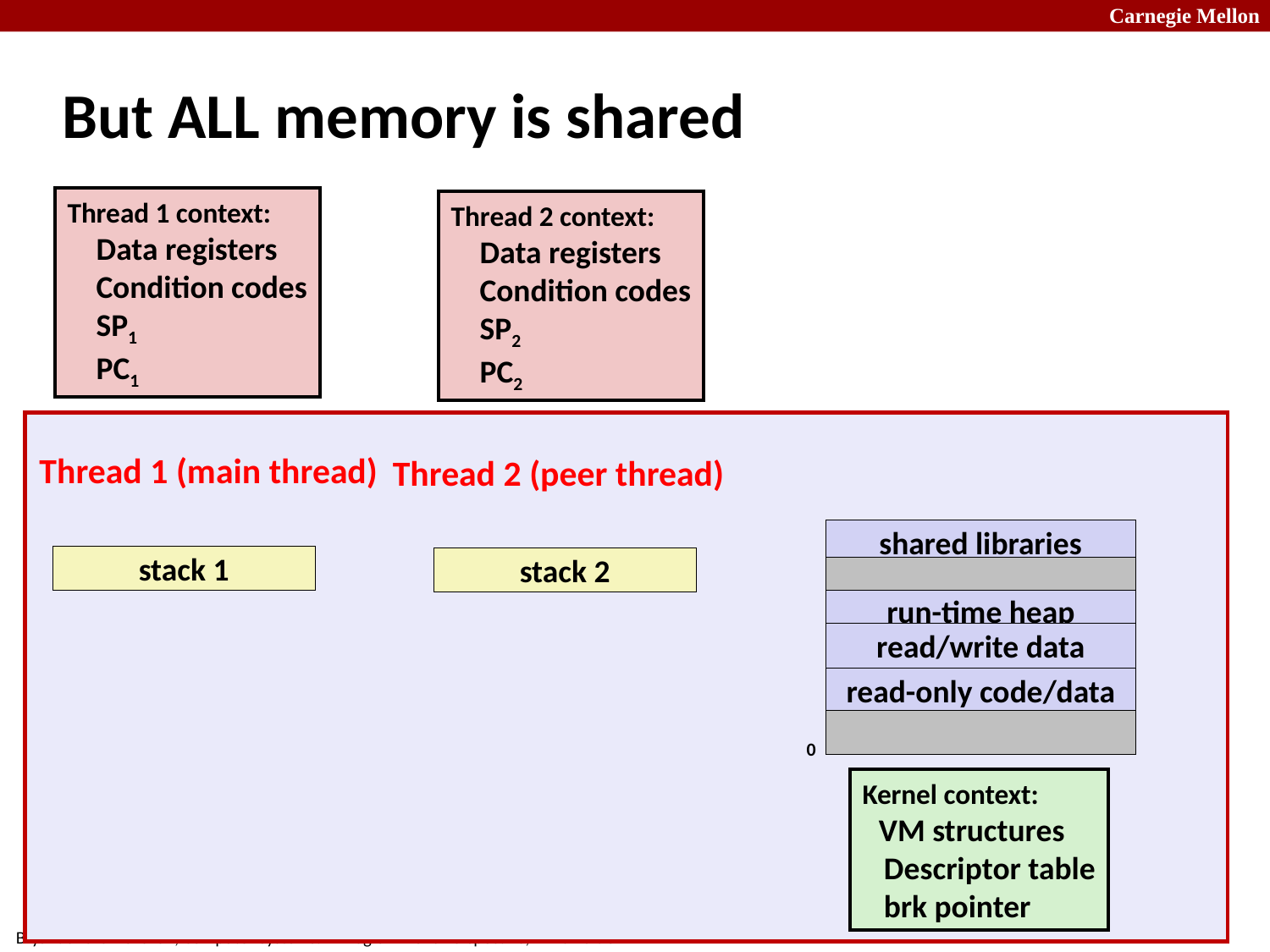

# But ALL memory is shared
Thread 1 context:
    Data registers
    Condition codes
    SP1
    PC1
Thread 2 context:
    Data registers
    Condition codes
    SP2
    PC2

Thread 1 (main thread)
Thread 2 (peer thread)
shared libraries
stack 1
stack 2

run-time heap
read/write data
read-only code/data

0
Kernel context:
   VM structures
   Descriptor table
   brk pointer